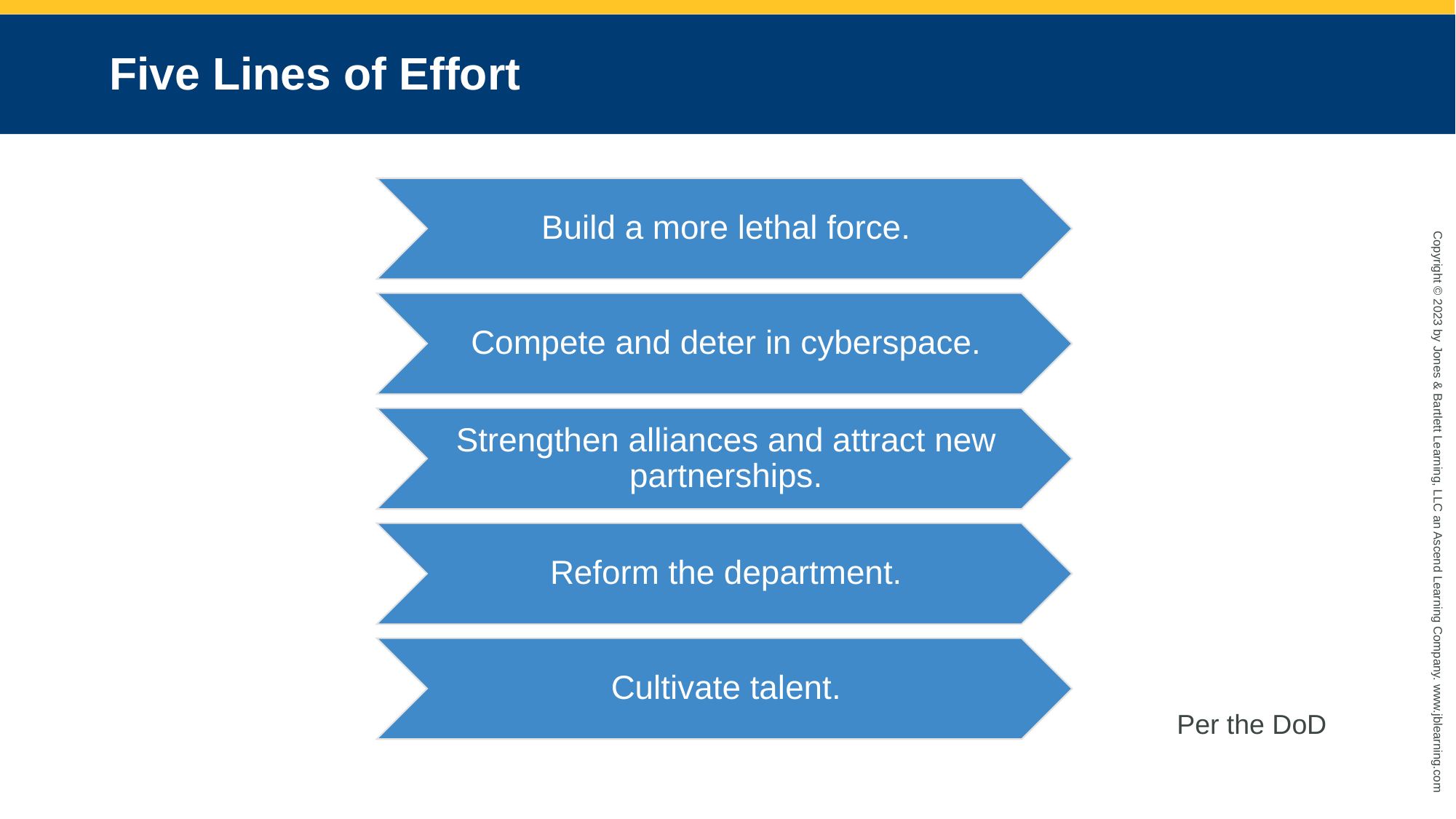

# Five Lines of Effort
Build a more lethal force.
Compete and deter in cyberspace.
Strengthen alliances and attract new partnerships.
Reform the department.
Cultivate talent.
Per the DoD